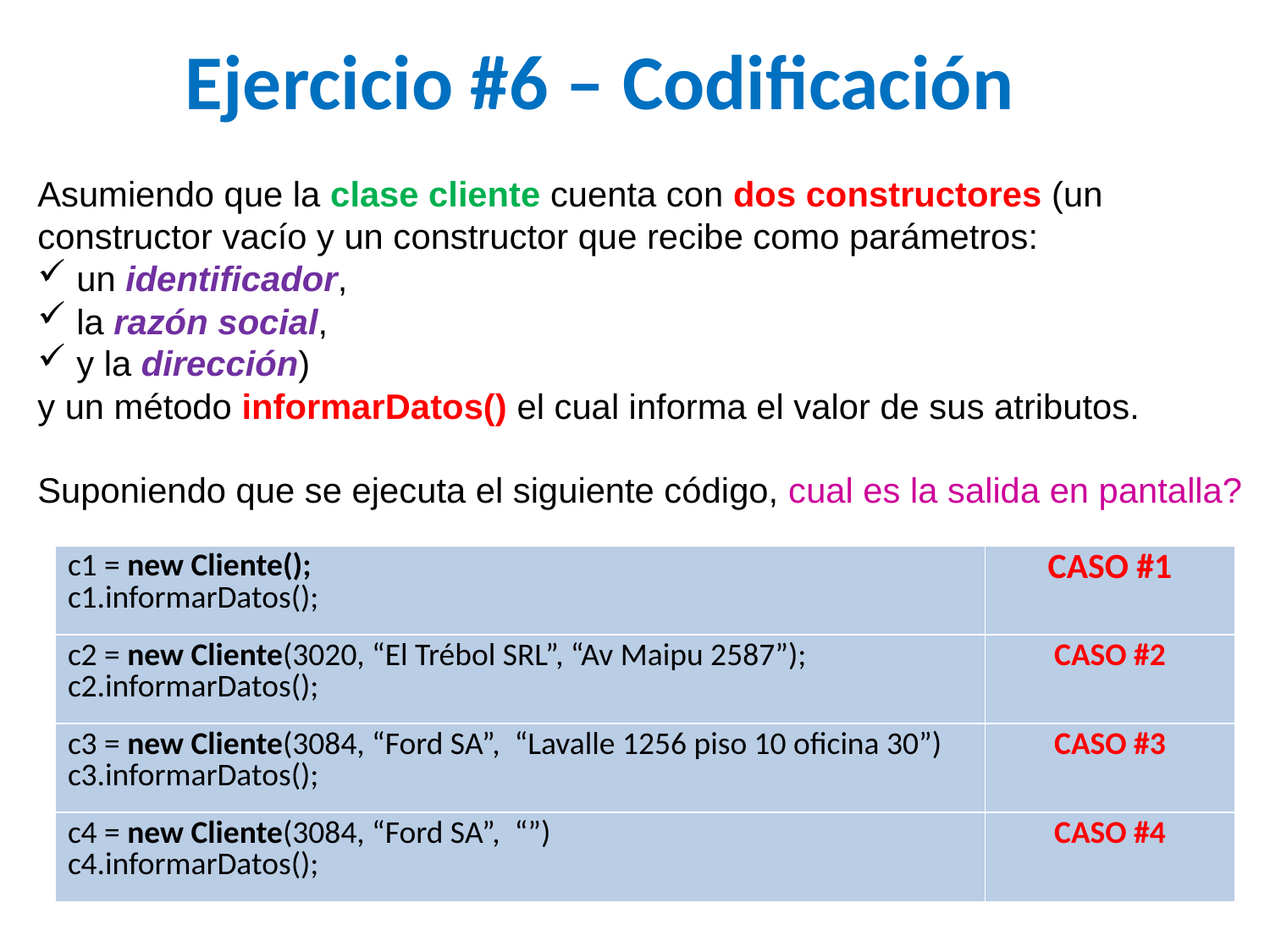

Ejercicio #6 – Codificación
Asumiendo que la clase cliente cuenta con dos constructores (un constructor vacío y un constructor que recibe como parámetros:
 un identificador,
 la razón social,
 y la dirección)
y un método informarDatos() el cual informa el valor de sus atributos.

Suponiendo que se ejecuta el siguiente código, cual es la salida en pantalla?
| c1 = new Cliente(); c1.informarDatos(); | CASO #1 |
| --- | --- |
| c2 = new Cliente(3020, “El Trébol SRL”, “Av Maipu 2587”); c2.informarDatos(); | CASO #2 |
| c3 = new Cliente(3084, “Ford SA”, “Lavalle 1256 piso 10 oficina 30”) c3.informarDatos(); | CASO #3 |
| c4 = new Cliente(3084, “Ford SA”, “”) c4.informarDatos(); | CASO #4 |